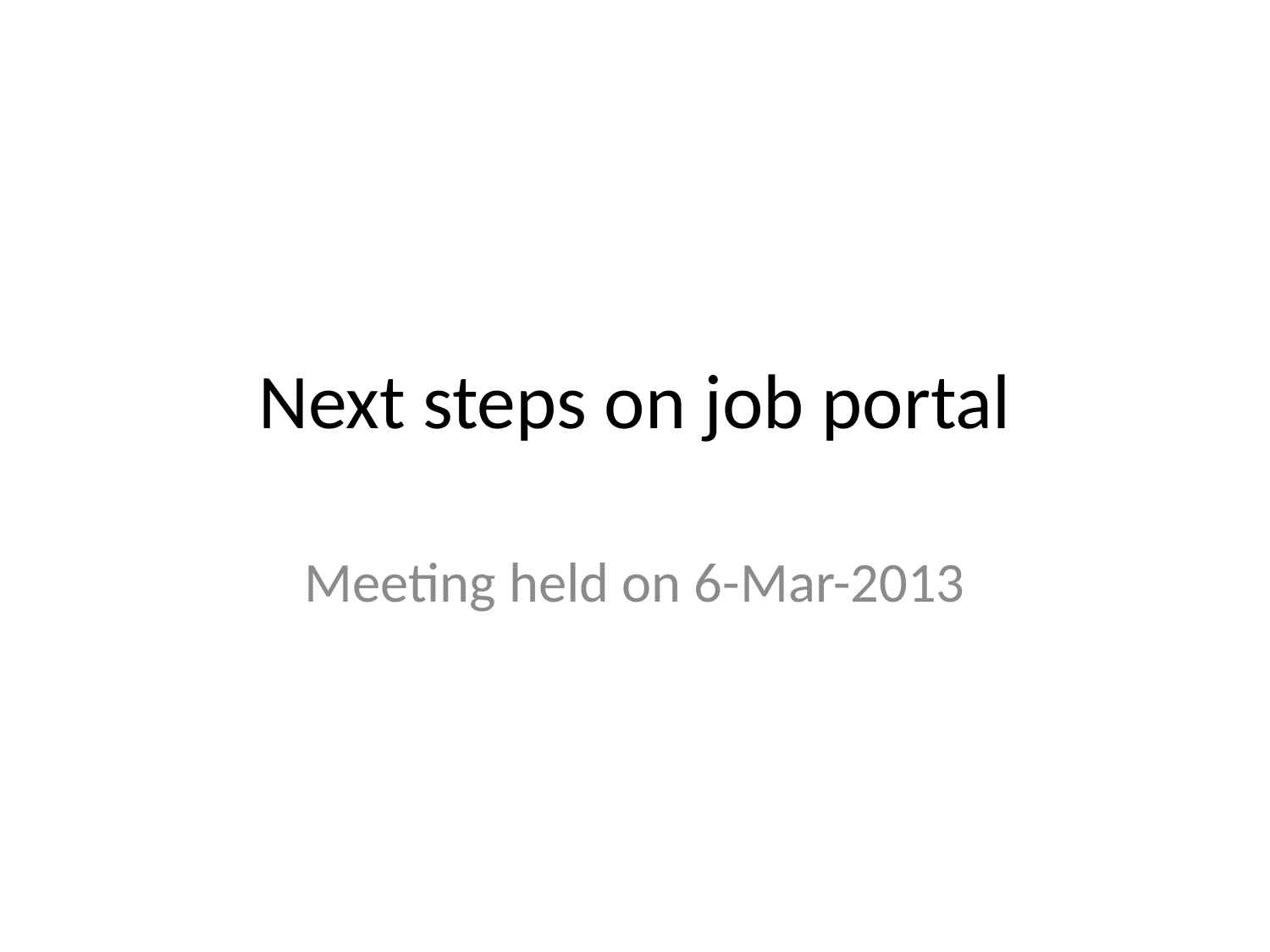

# Next steps on job portal
Meeting held on 6-Mar-2013